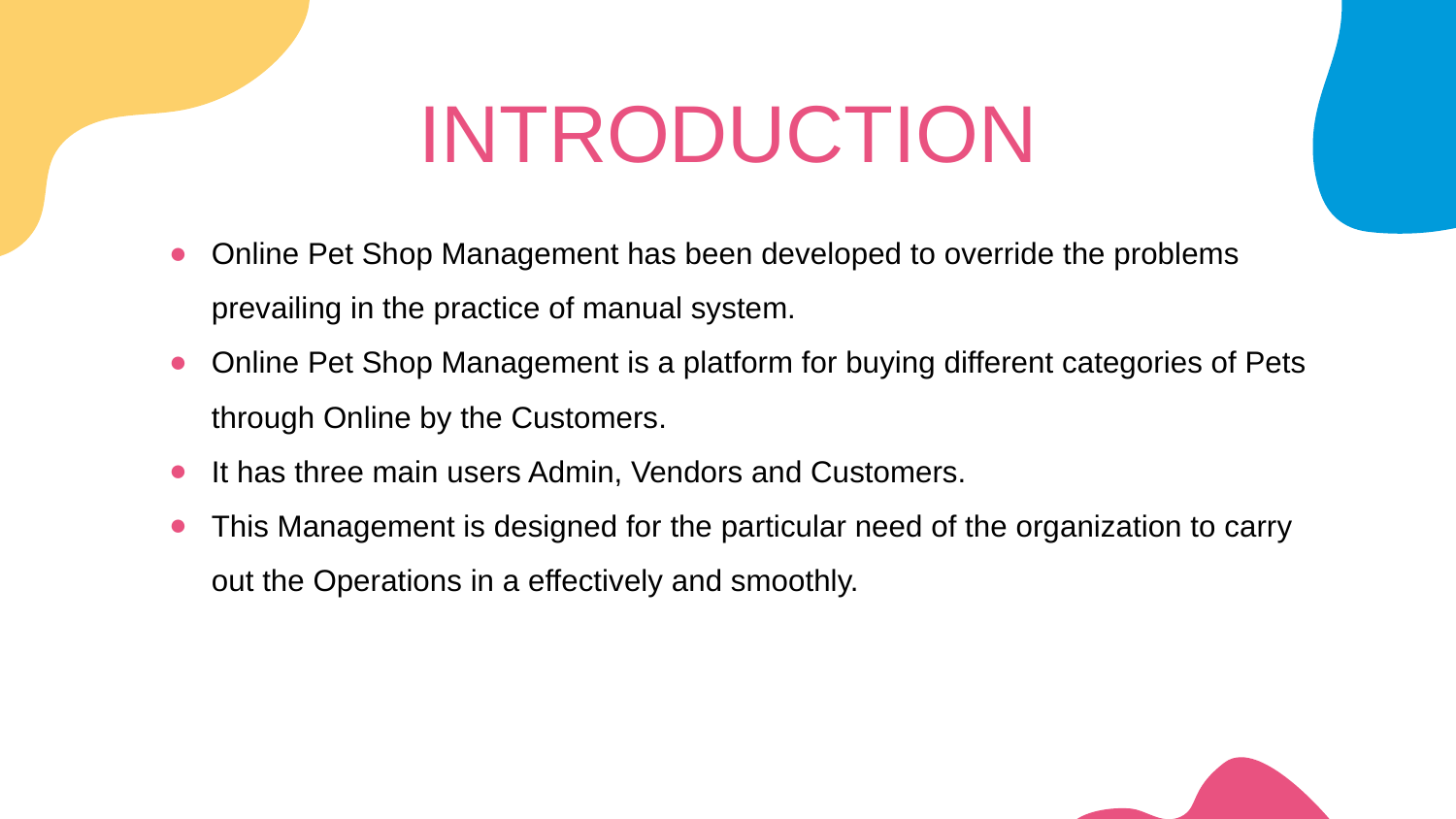

# INTRODUCTION
Online Pet Shop Management has been developed to override the problems prevailing in the practice of manual system.
Online Pet Shop Management is a platform for buying different categories of Pets through Online by the Customers.
It has three main users Admin, Vendors and Customers.
This Management is designed for the particular need of the organization to carry out the Operations in a effectively and smoothly.